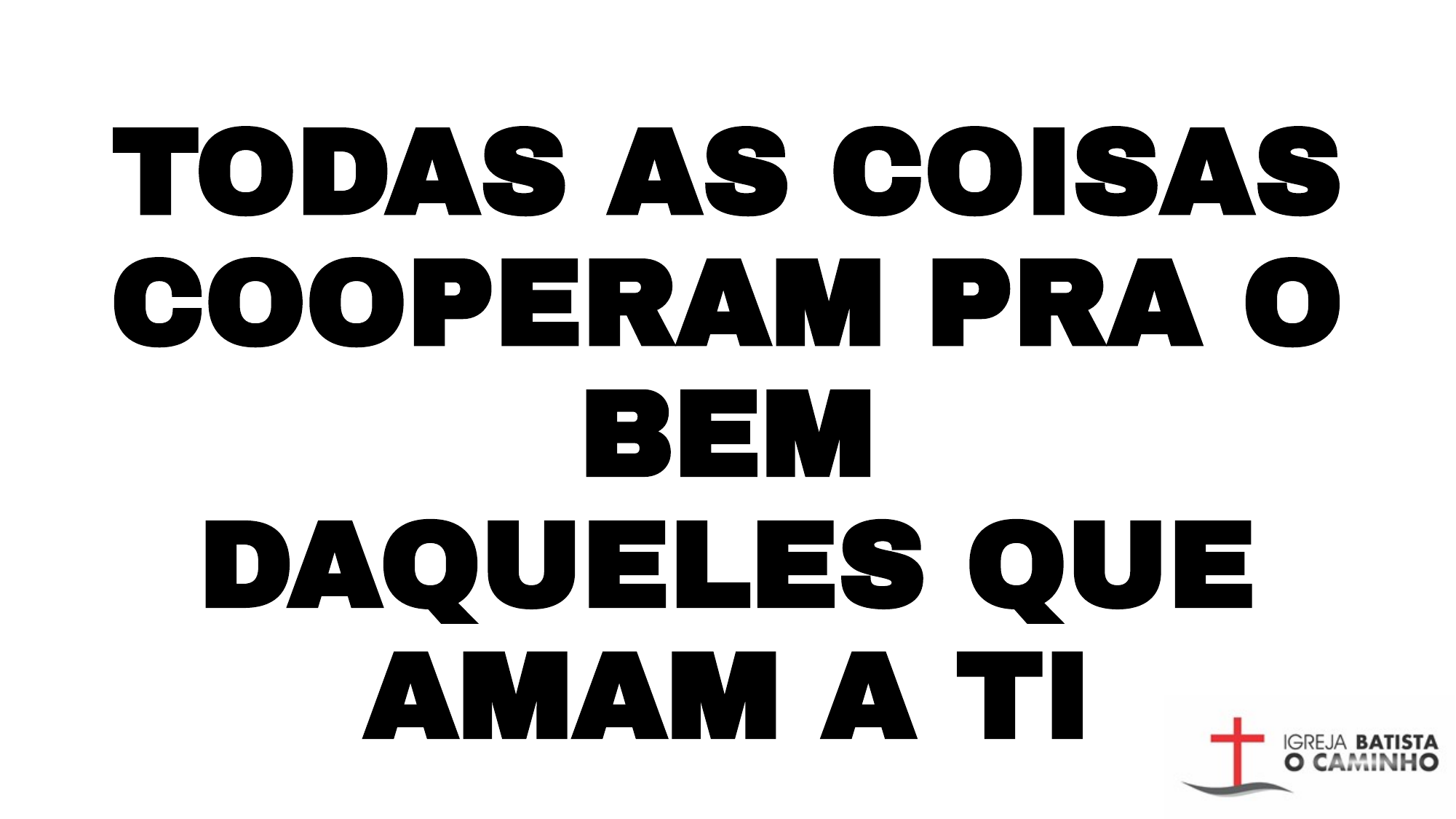

# TODAS AS COISAS COOPERAM PRA O BEM DAQUELES QUE AMAM A TI